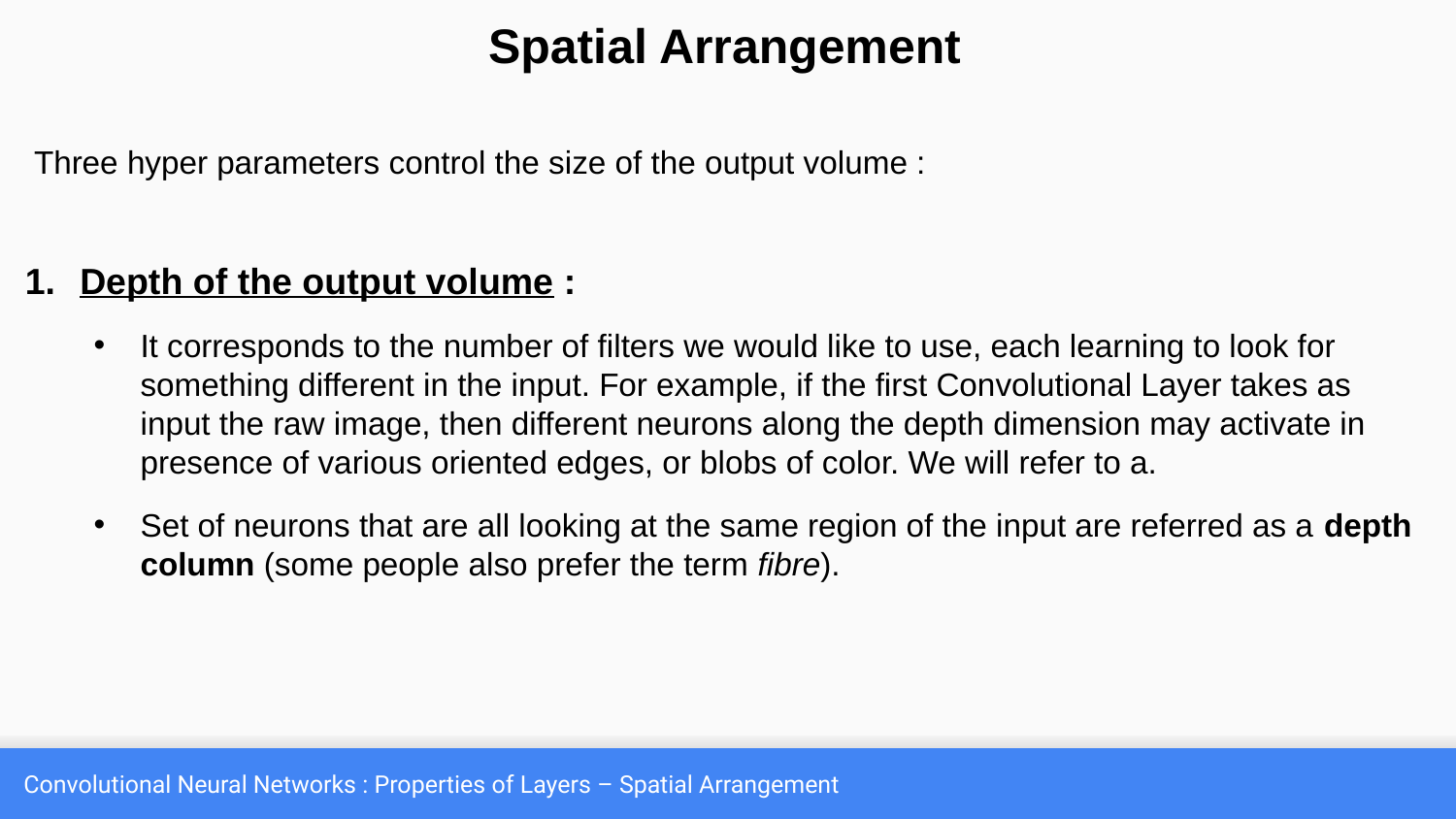

Spatial Arrangement
 Three hyper parameters control the size of the output volume :

Depth of the output volume :
It corresponds to the number of filters we would like to use, each learning to look for something different in the input. For example, if the first Convolutional Layer takes as input the raw image, then different neurons along the depth dimension may activate in presence of various oriented edges, or blobs of color. We will refer to a.
Set of neurons that are all looking at the same region of the input are referred as a depth column (some people also prefer the term fibre).

Convolutional Neural Networks : Properties of Layers – Spatial Arrangement